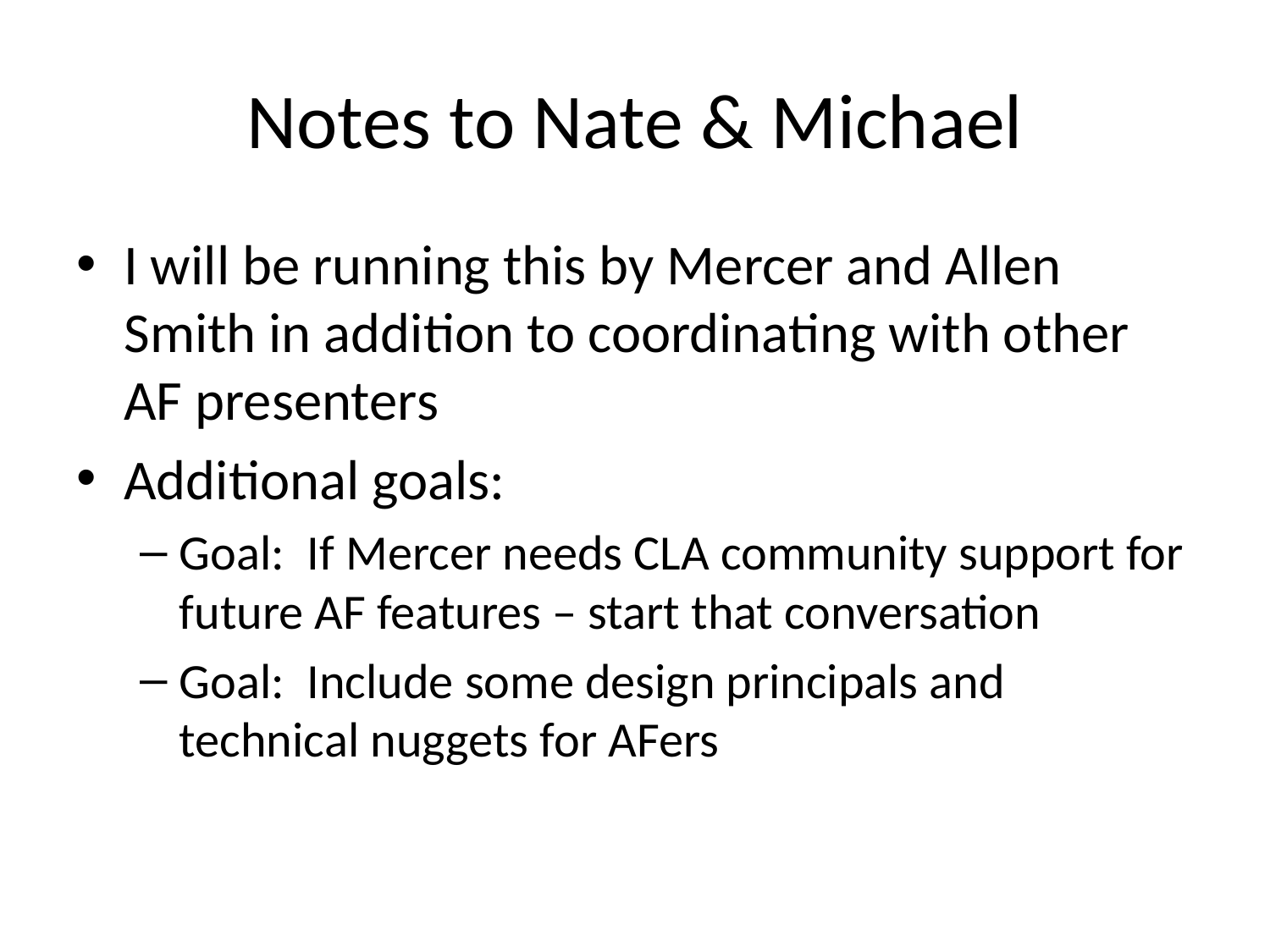

# Notes to Nate & Michael
I will be running this by Mercer and Allen Smith in addition to coordinating with other AF presenters
Additional goals:
Goal:  If Mercer needs CLA community support for future AF features – start that conversation
Goal:  Include some design principals and technical nuggets for AFers